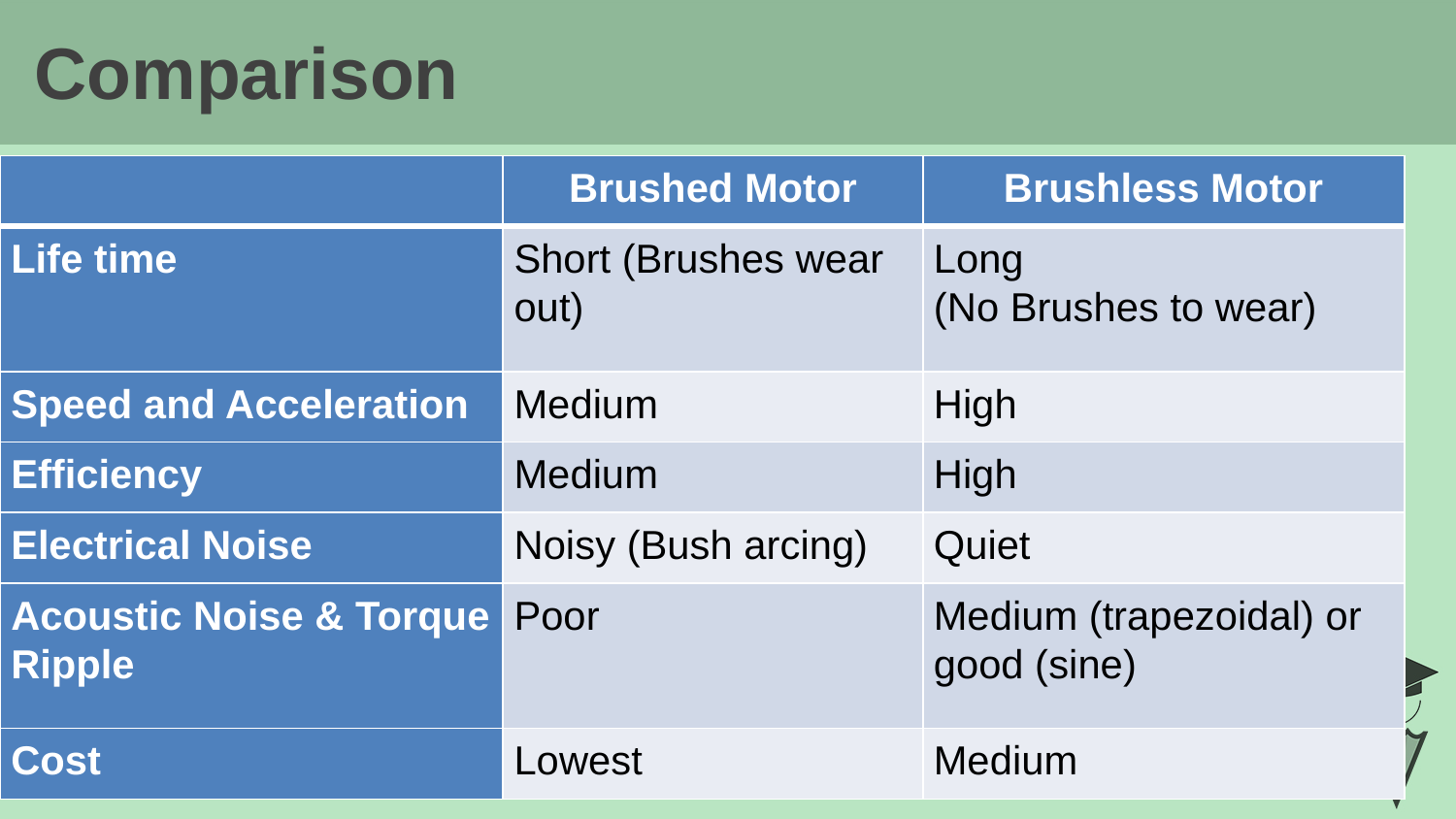

# Comparison
|  | Brushed Motor | Brushless Motor |
| --- | --- | --- |
| Life time | Short (Brushes wear out) | Long (No Brushes to wear) |
| Speed and Acceleration | Medium | High |
| Efficiency | Medium | High |
| Electrical Noise | Noisy (Bush arcing) | Quiet |
| Acoustic Noise & Torque Ripple | Poor | Medium (trapezoidal) or good (sine) |
| Cost | Lowest | Medium |